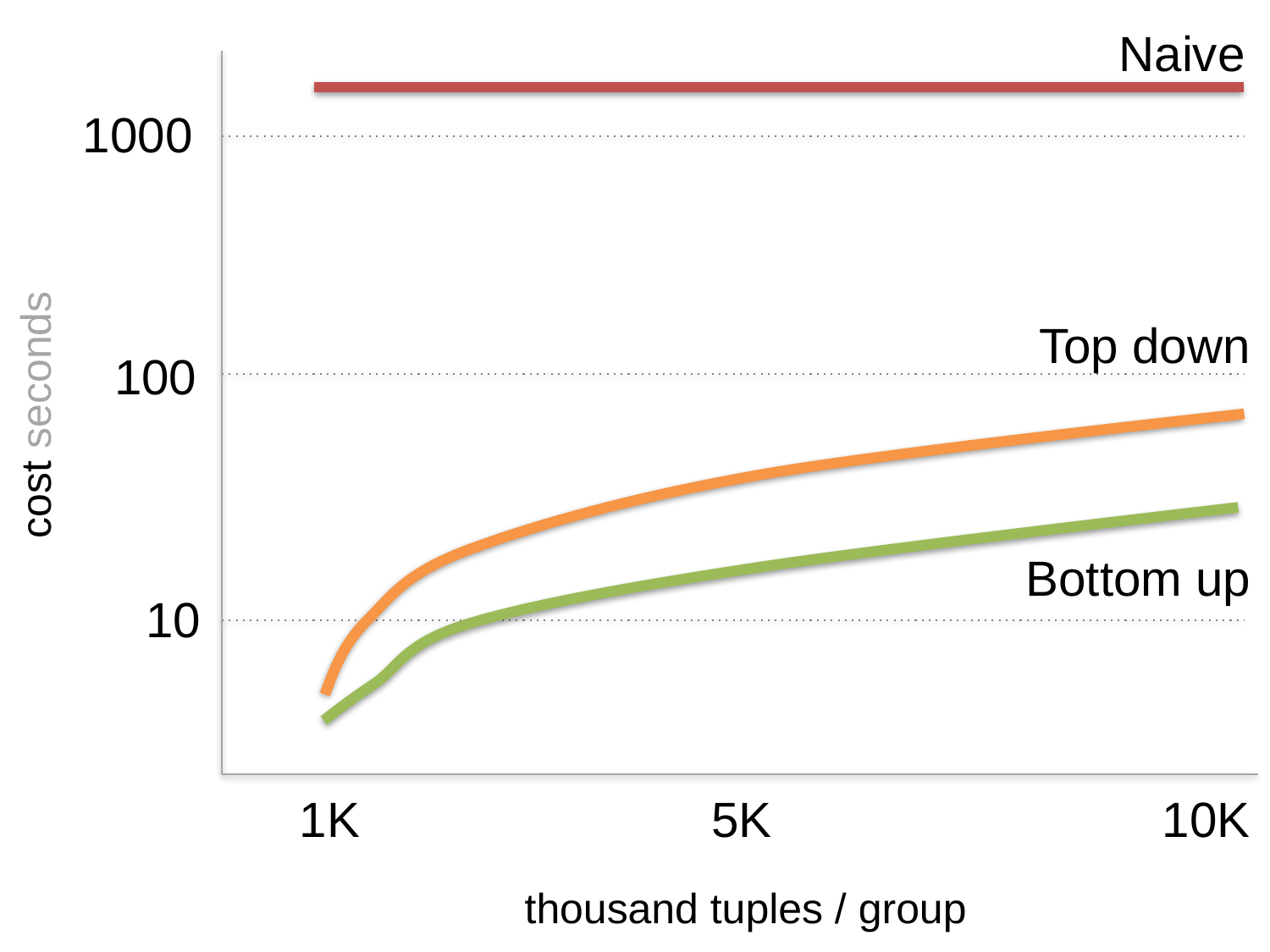

Naive
1000
cost seconds
Top down
100

Bottom up
10
1K
5K
10K
thousand tuples / group